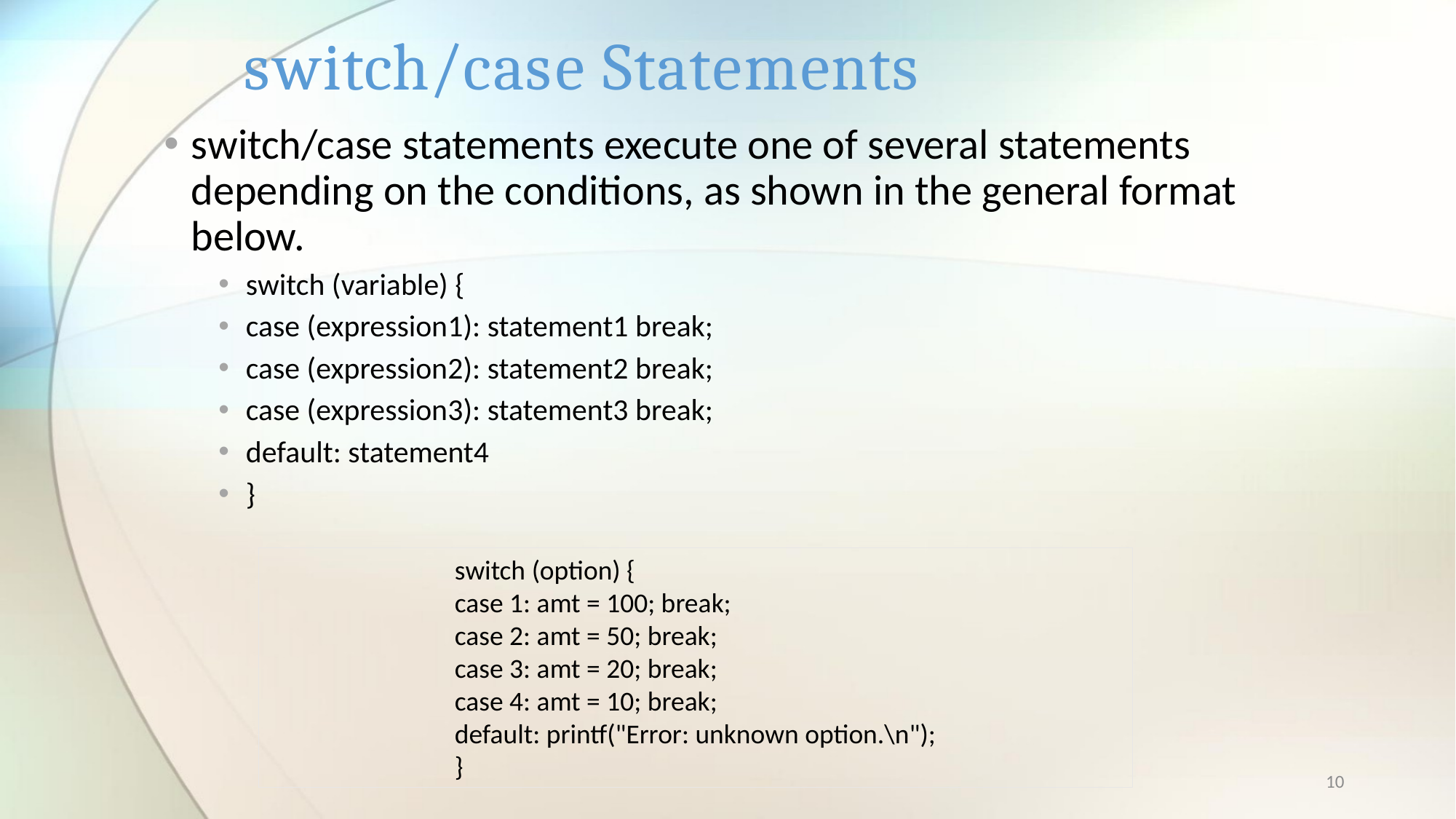

# switch/case Statements
switch/case statements execute one of several statements depending on the conditions, as shown in the general format below.
switch (variable) {
case (expression1): statement1 break;
case (expression2): statement2 break;
case (expression3): statement3 break;
default: statement4
}
switch (option) {
case 1: amt = 100; break;
case 2: amt = 50; break;
case 3: amt = 20; break;
case 4: amt = 10; break;
default: printf("Error: unknown option.\n");
}
10